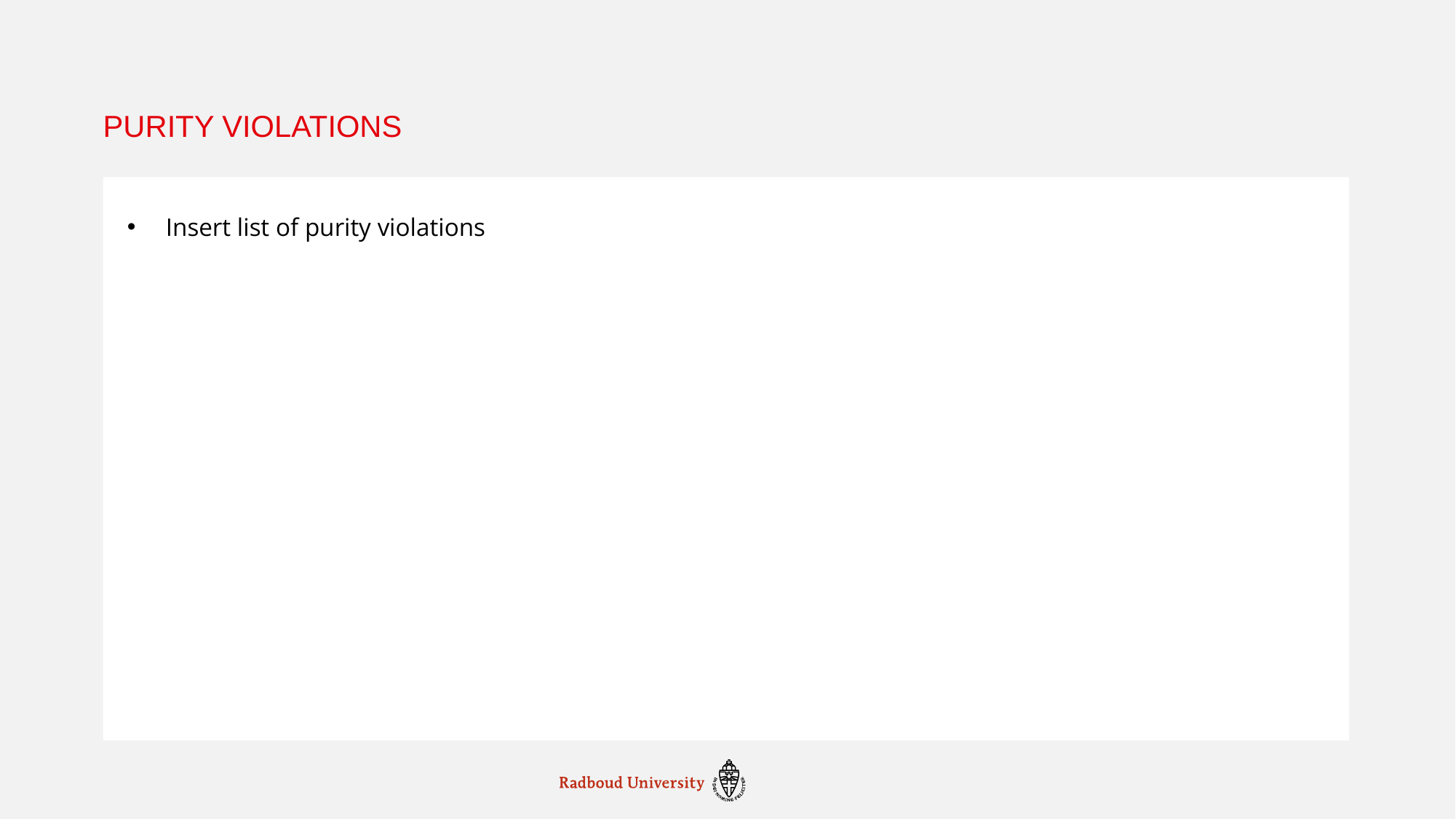

# Purity violations
Insert list of purity violations